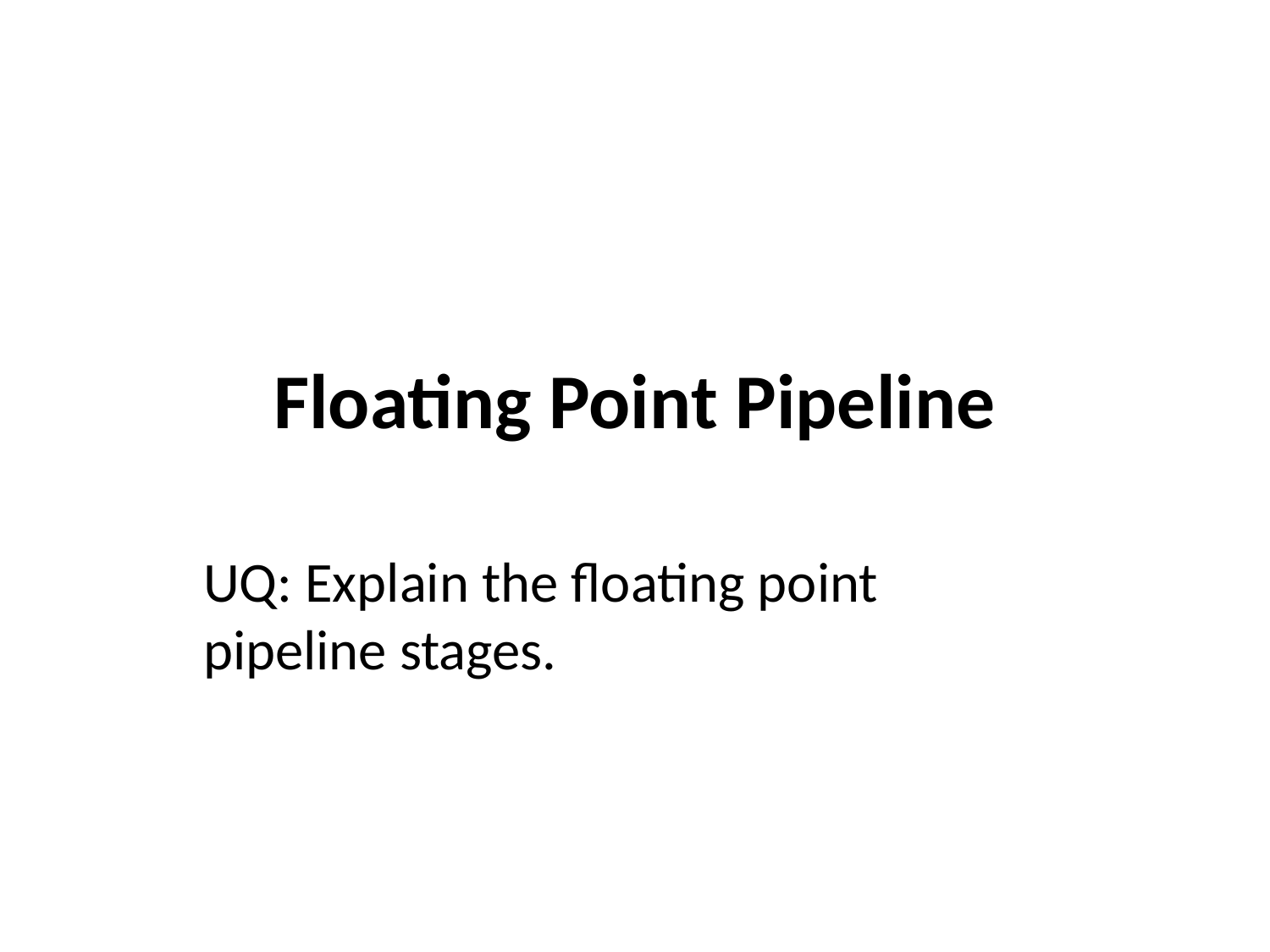

# Floating Point Pipeline
UQ: Explain the floating point pipeline stages.